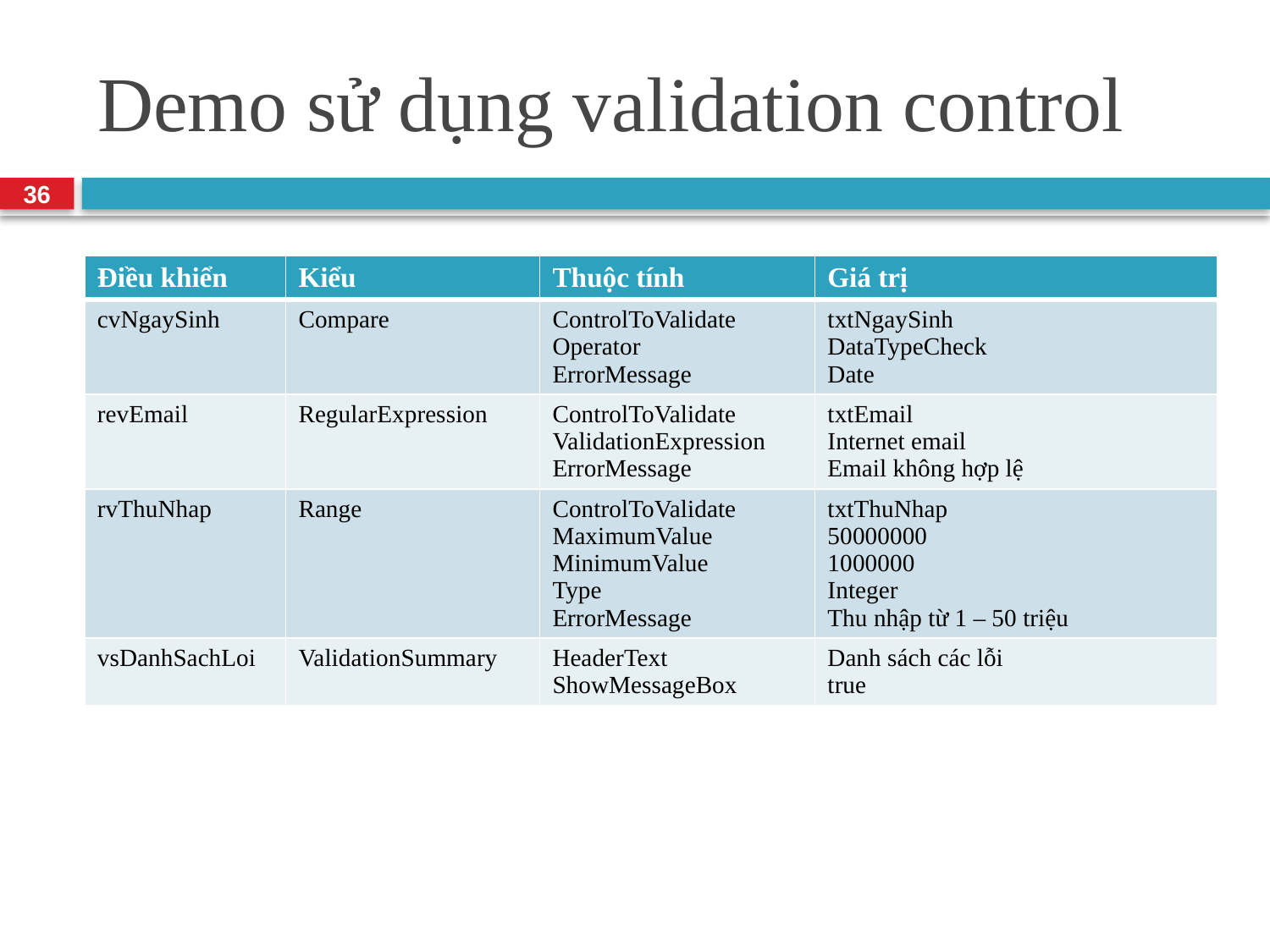

# Demo sử dụng validation control
36

| Điều khiển | Kiểu | Thuộc tính | Giá trị |
| --- | --- | --- | --- |
| cvNgaySinh | Compare | ControlToValidate Operator ErrorMessage | txtNgaySinh DataTypeCheck Date |
| revEmail | RegularExpression | ControlToValidate ValidationExpression ErrorMessage | txtEmail Internet email Email không hợp lệ |
| rvThuNhap | Range | ControlToValidate MaximumValue MinimumValue Type ErrorMessage | txtThuNhap 50000000 1000000 Integer Thu nhập từ 1 – 50 triệu |
| vsDanhSachLoi | ValidationSummary | HeaderText ShowMessageBox | Danh sách các lỗi true |